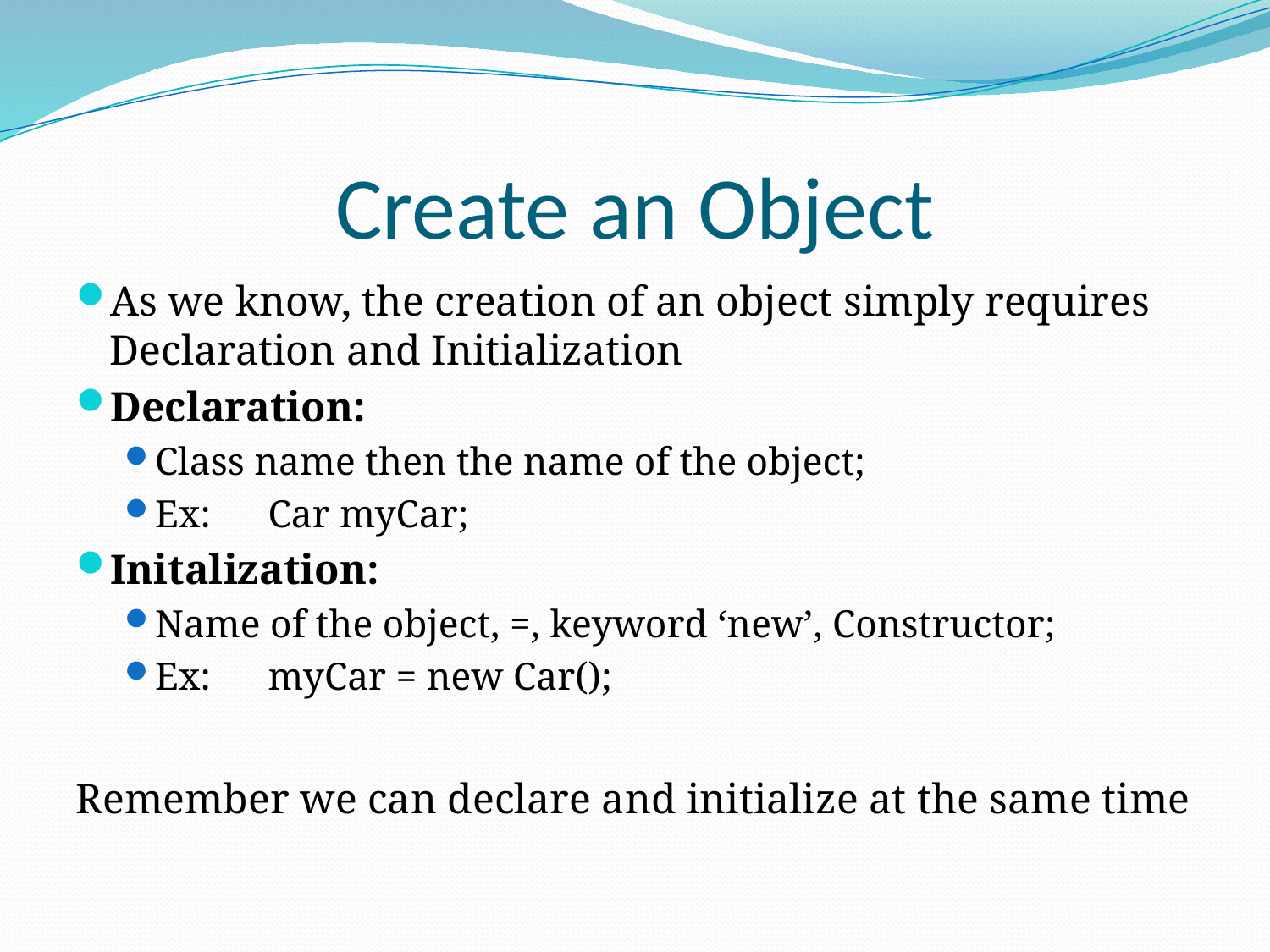

# Create an Object
As we know, the creation of an object simply requires Declaration and Initialization
Declaration:
Class name then the name of the object;
Ex:	Car myCar;
Initalization:
Name of the object, =, keyword ‘new’, Constructor;
Ex: 	myCar = new Car();

Remember we can declare and initialize at the same time